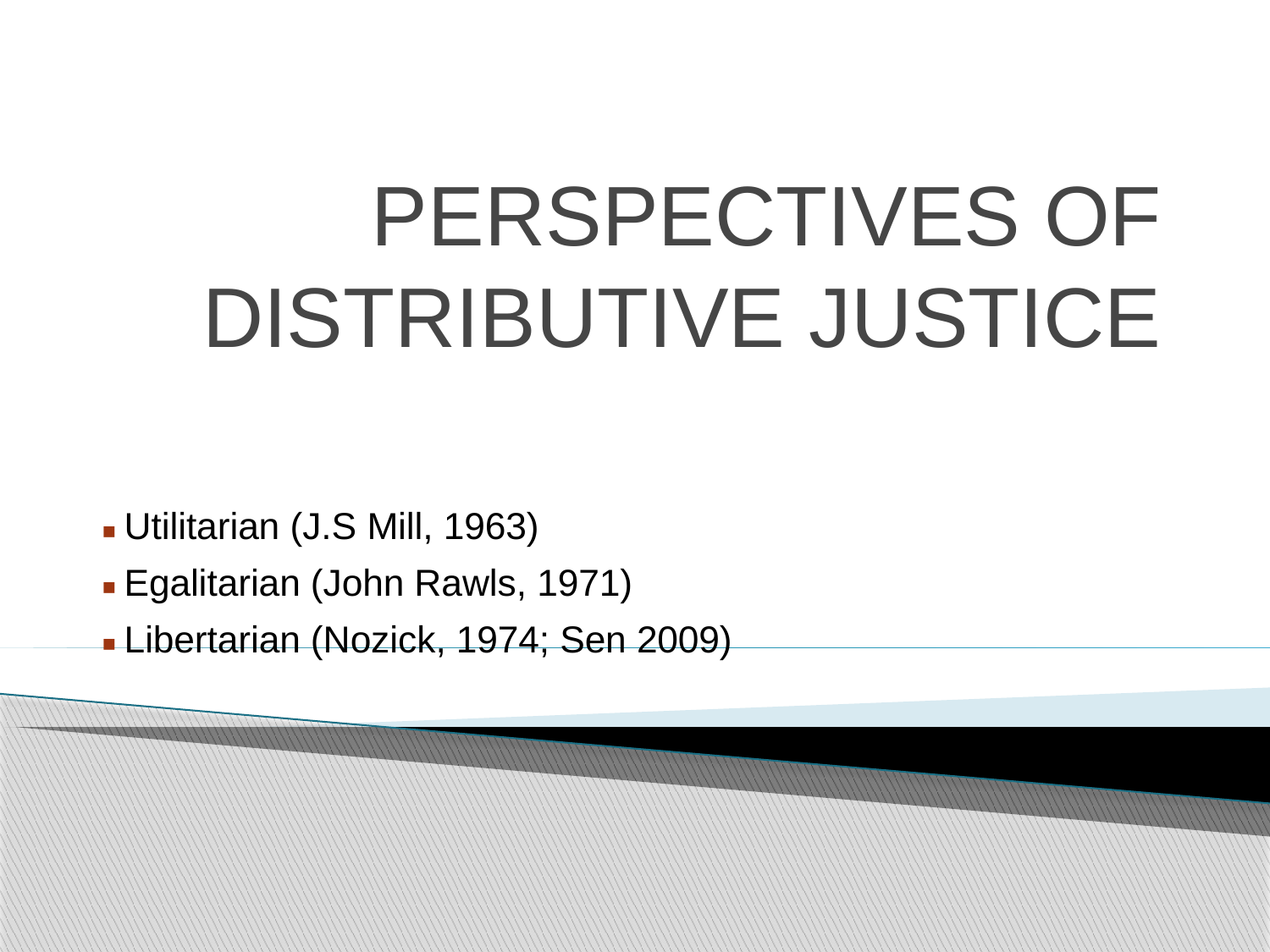

# PERSPECTIVES OF DISTRIBUTIVE JUSTICE
Utilitarian (J.S Mill, 1963)
Egalitarian (John Rawls, 1971)
Libertarian (Nozick, 1974; Sen 2009)